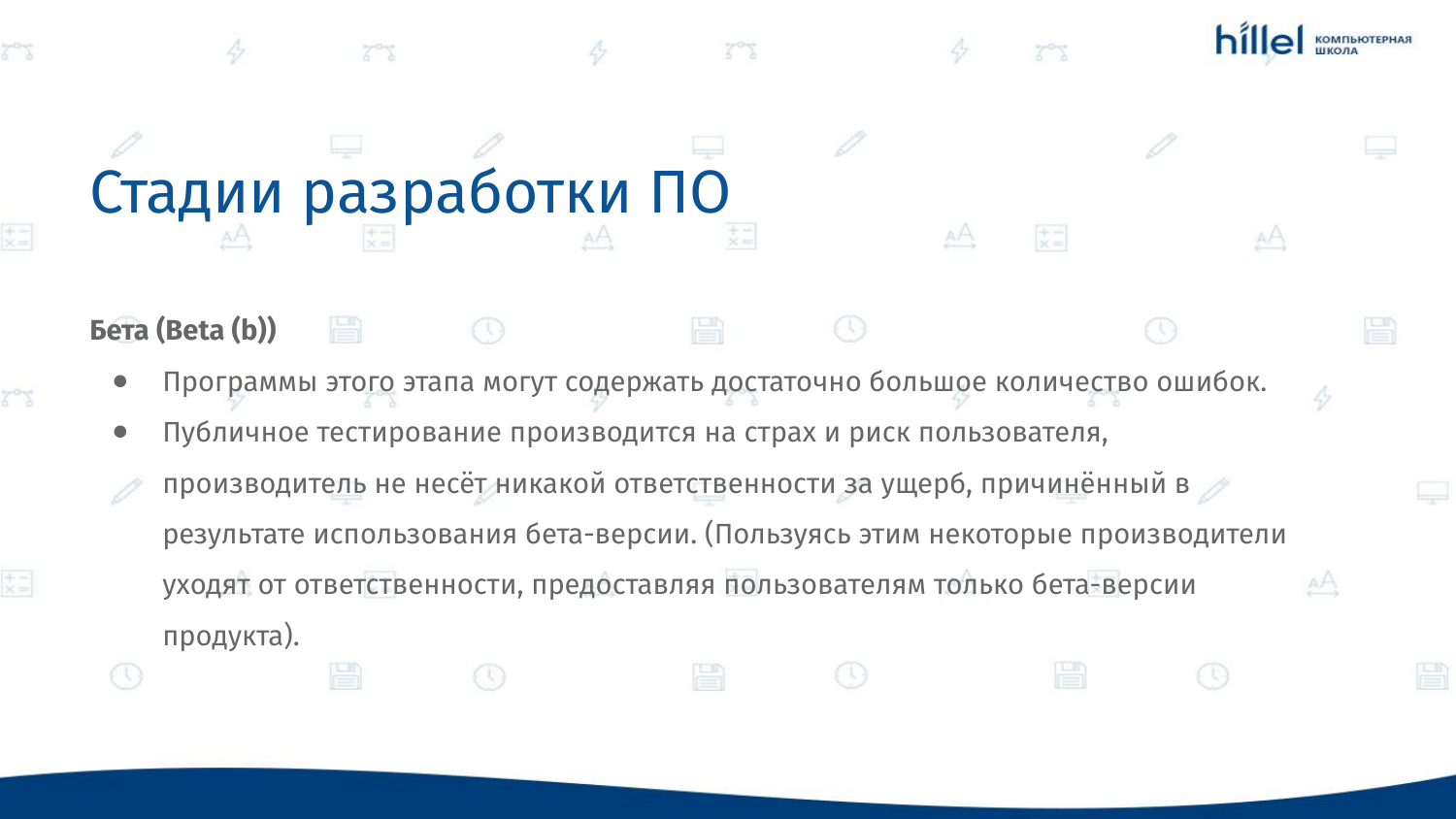

Стадии разработки ПО
Бета (Beta (b))
Программы этого этапа могут содержать достаточно большое количество ошибок.
Публичное тестирование производится на страх и риск пользователя, производитель не несёт никакой ответственности за ущерб, причинённый в результате использования бета-версии. (Пользуясь этим некоторые производители уходят от ответственности, предоставляя пользователям только бета-версии продукта).